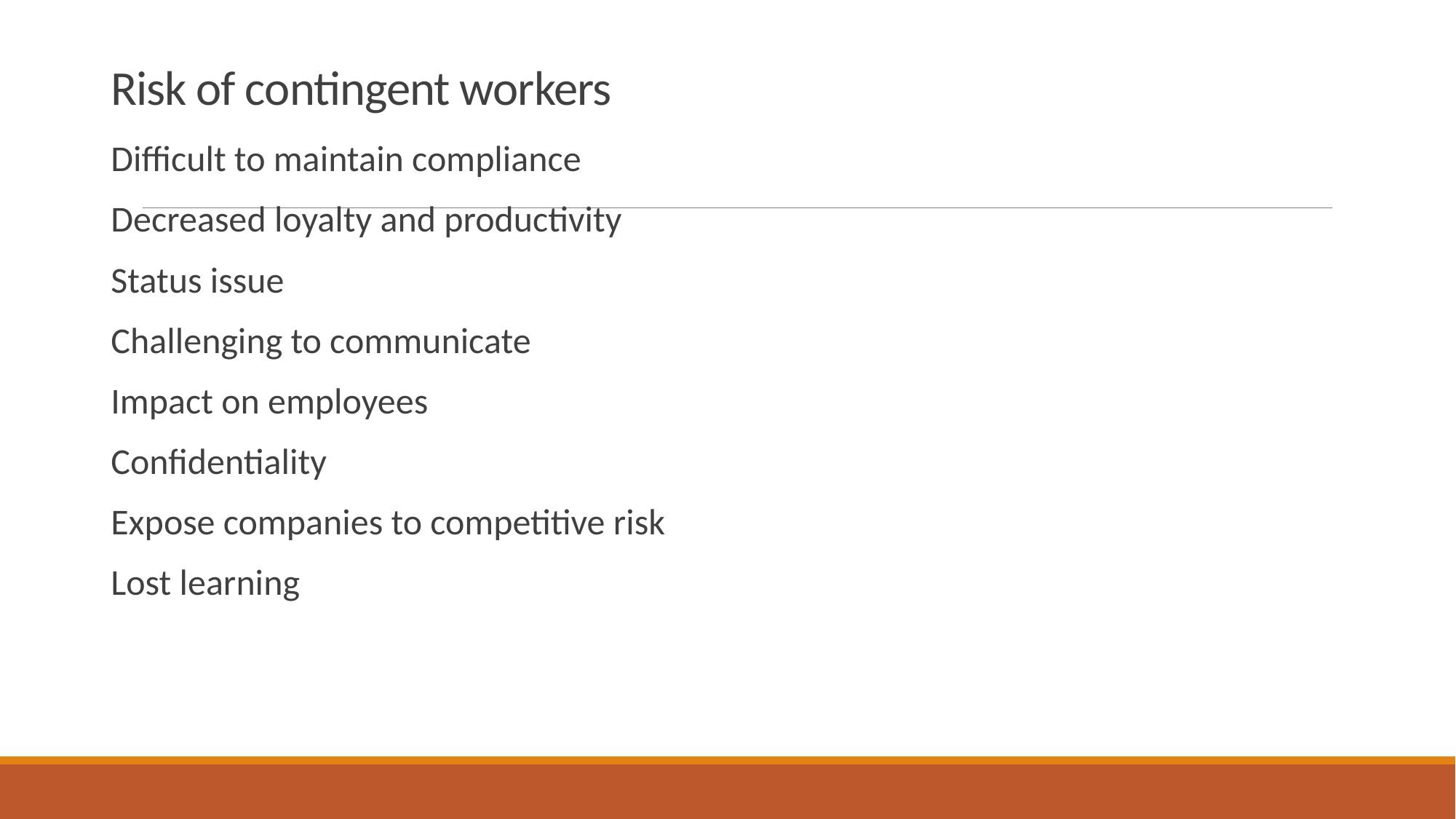

# Risk of contingent workers
Difficult to maintain compliance
Decreased loyalty and productivity
Status issue
Challenging to communicate
Impact on employees
Confidentiality
Expose companies to competitive risk
Lost learning